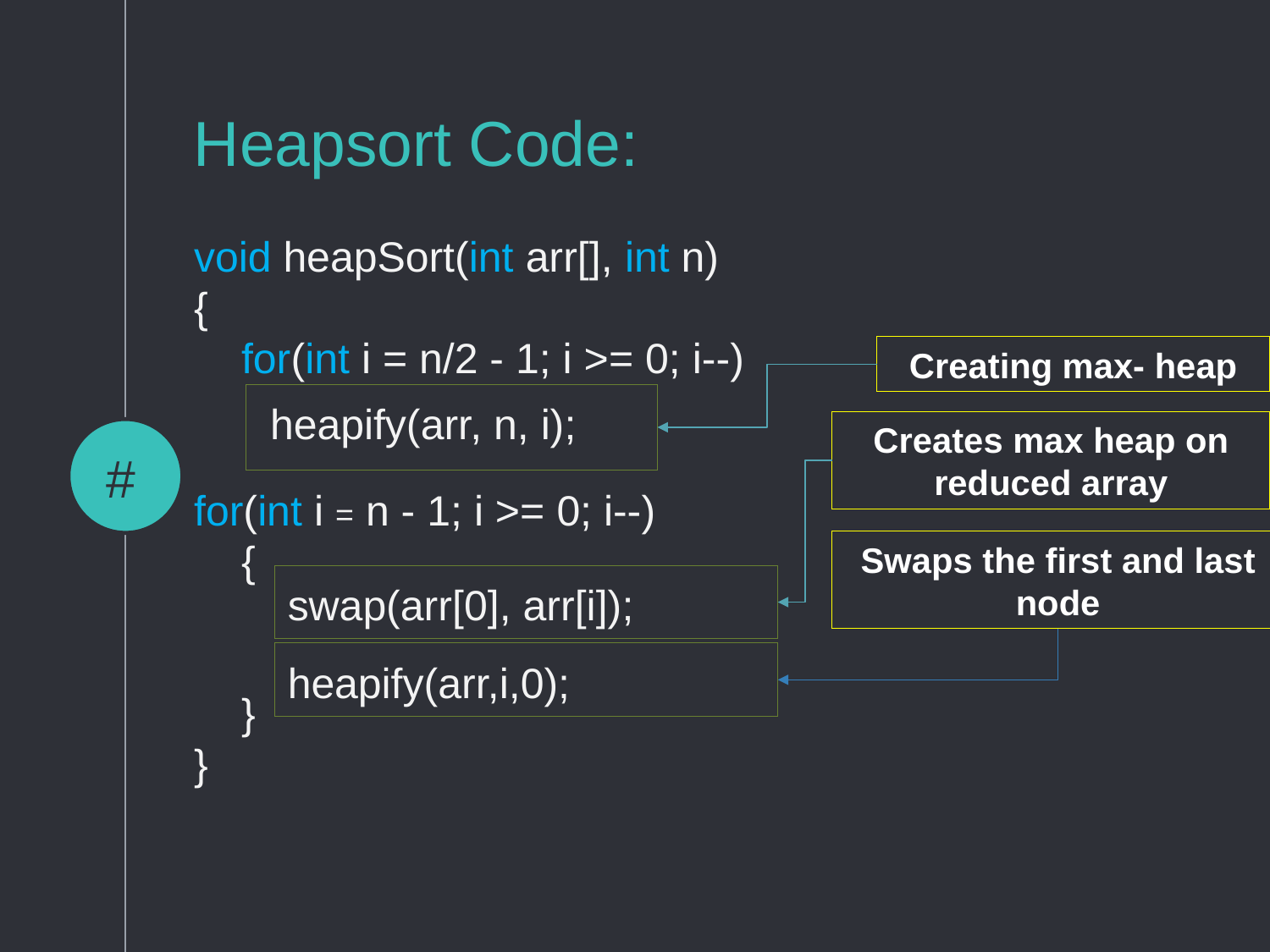

Heapsort Code:
void heapSort(int arr[], int n)
{
    for(int i = n/2 - 1; i >= 0; i--)

for(int i = n - 1; i >= 0; i--)
    {

    }
}
Creating max- heap
 heapify(arr, n, i);
Creates max heap on reduced array
#
Swaps the first and last node
swap(arr[0], arr[i]);
heapify(arr,i,0);